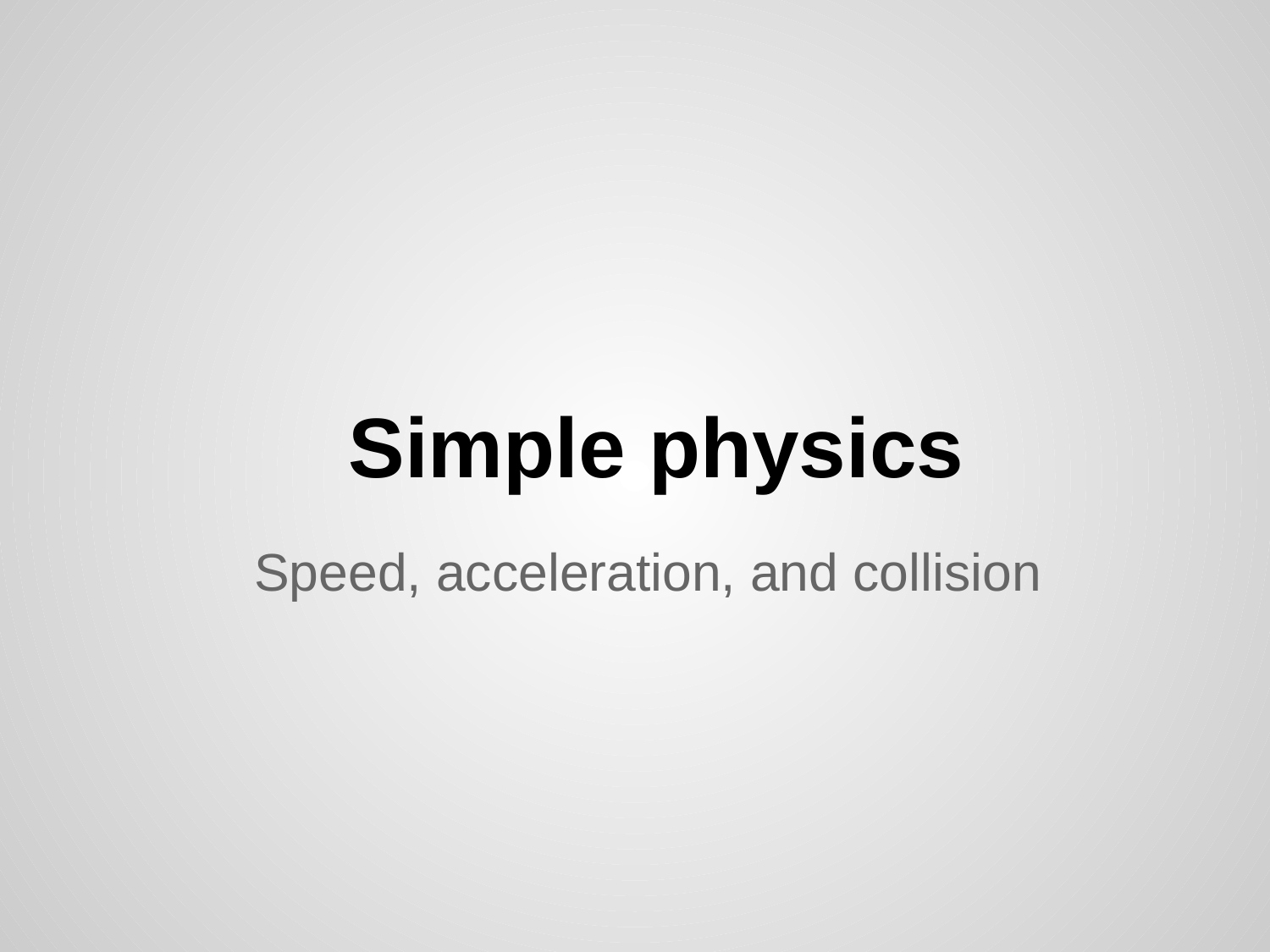

# Simple physics
Speed, acceleration, and collision